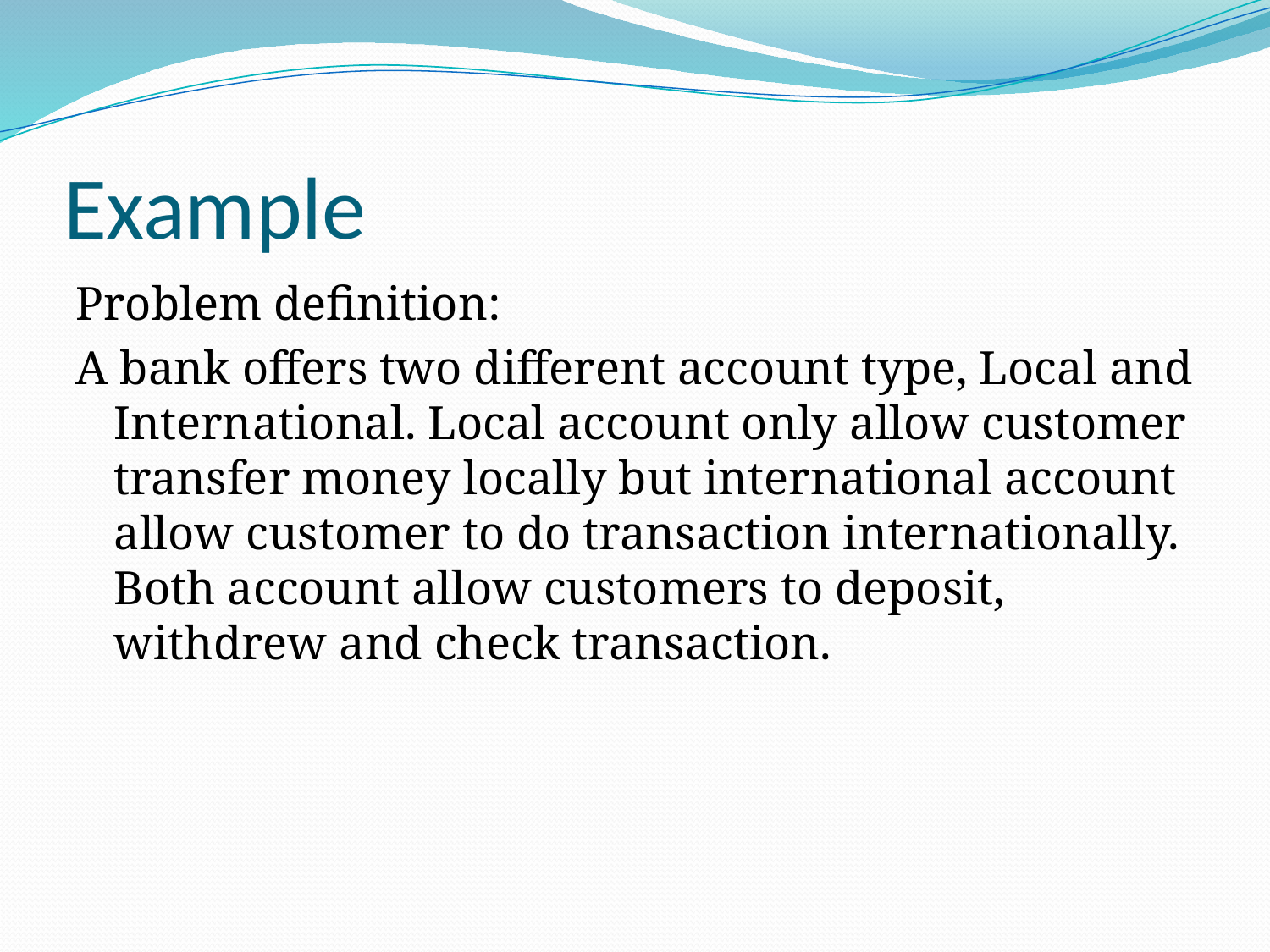

# Example
Problem definition:
A bank offers two different account type, Local and International. Local account only allow customer transfer money locally but international account allow customer to do transaction internationally. Both account allow customers to deposit, withdrew and check transaction.